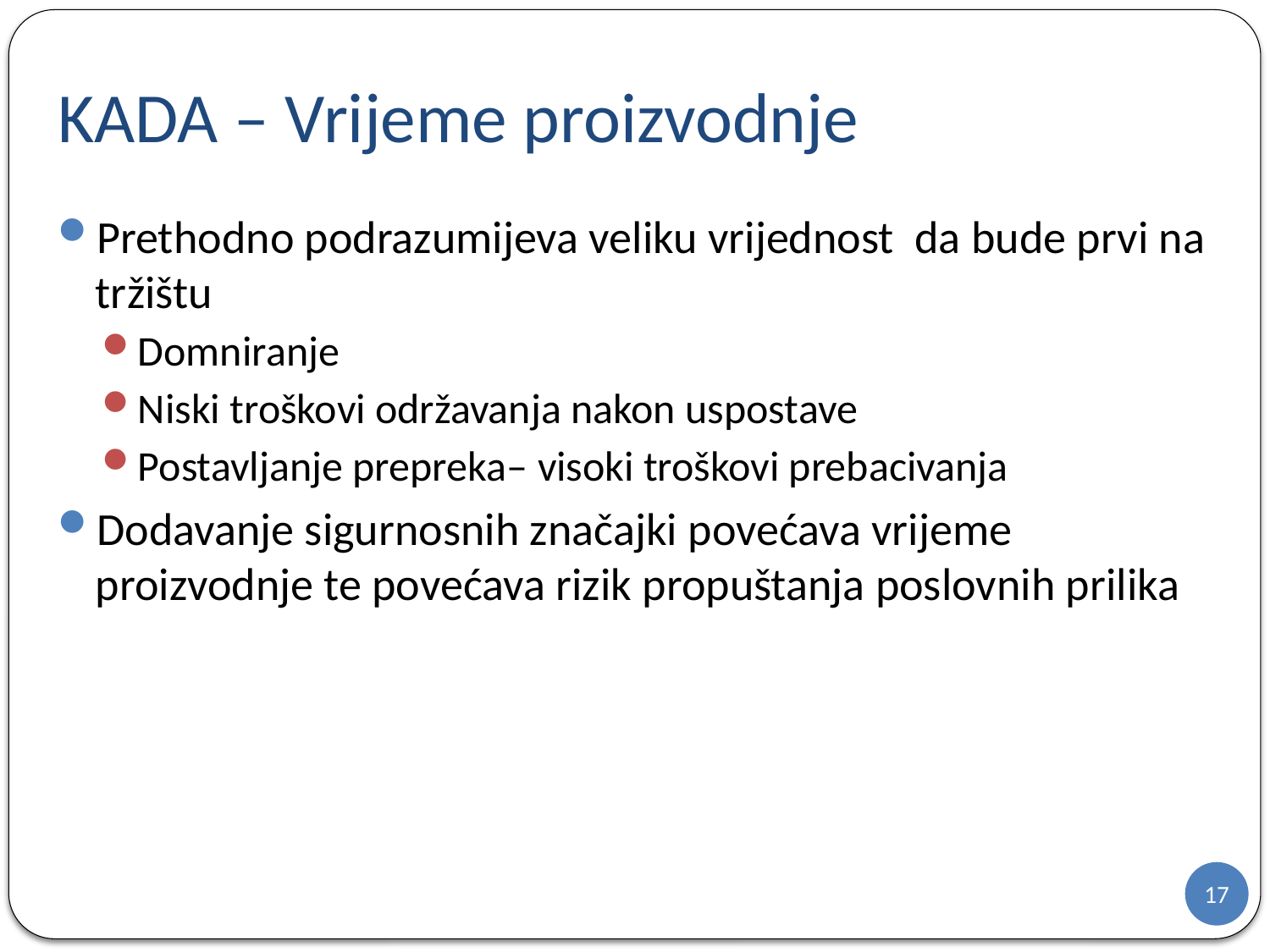

# KADA – Vrijeme proizvodnje
Prethodno podrazumijeva veliku vrijednost  da bude prvi na tržištu
Domniranje
Niski troškovi održavanja nakon uspostave
Postavljanje prepreka– visoki troškovi prebacivanja
Dodavanje sigurnosnih značajki povećava vrijeme proizvodnje te povećava rizik propuštanja poslovnih prilika
17